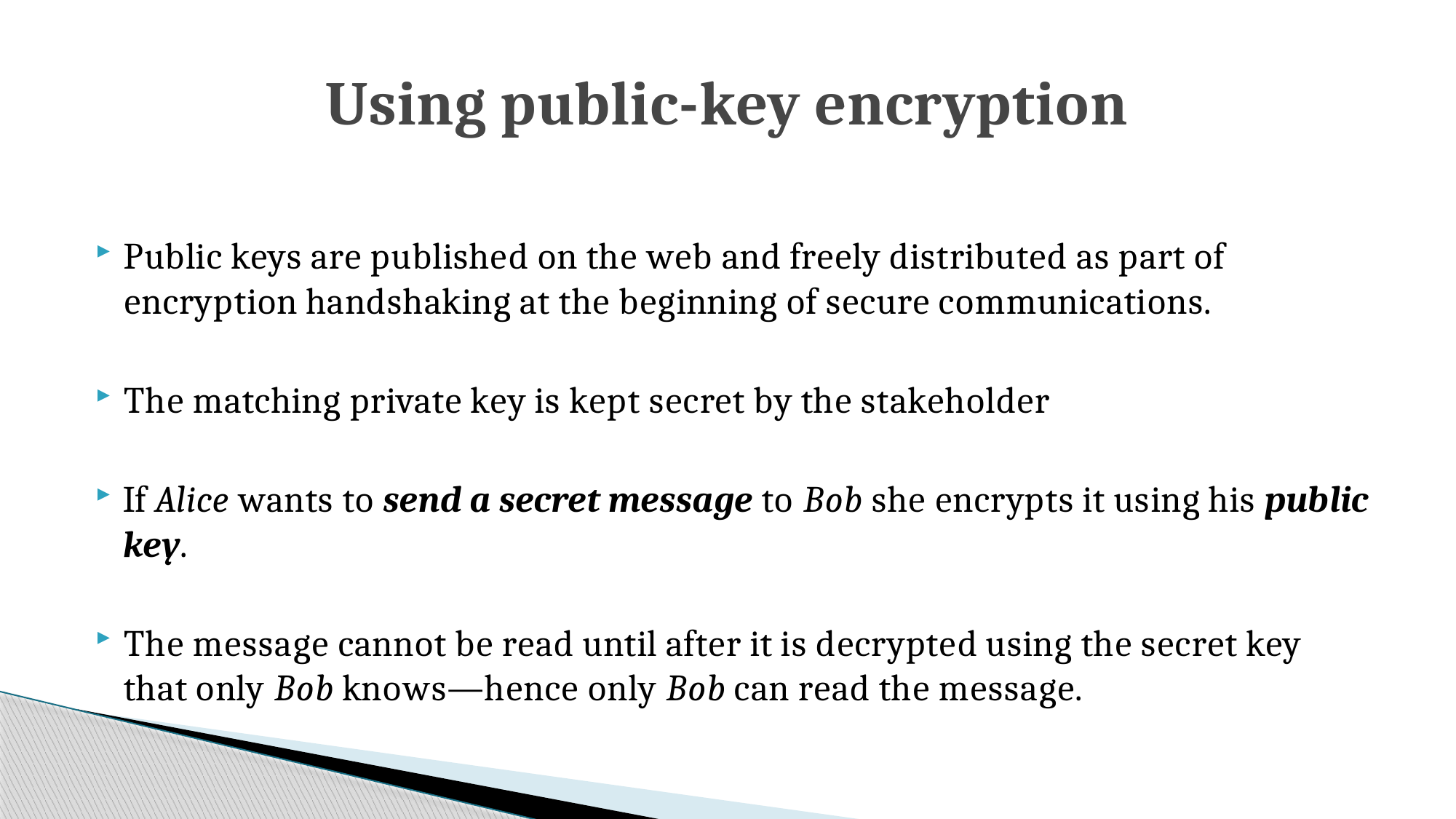

# Using public-key encryption

Public keys are published on the web and freely distributed as part of encryption handshaking at the beginning of secure communications.

The matching private key is kept secret by the stakeholder

If Alice wants to send a secret message to Bob she encrypts it using his public key.

The message cannot be read until after it is decrypted using the secret key that only Bob knows—hence only Bob can read the message.